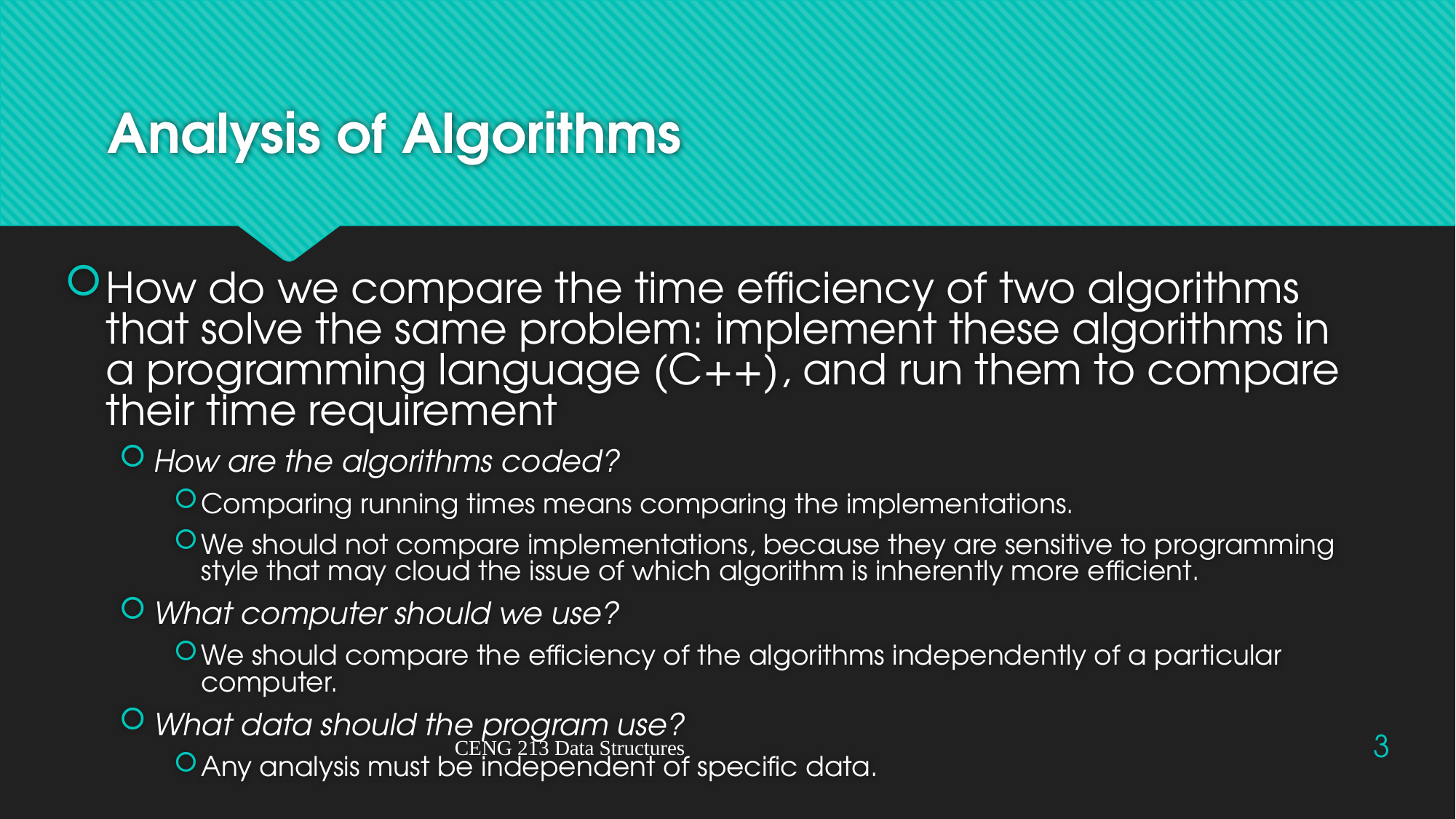

# Analysis of Algorithms
How do we compare the time efficiency of two algorithms that solve the same problem: implement these algorithms in a programming language (C++), and run them to compare their time requirement
How are the algorithms coded?
Comparing running times means comparing the implementations.
We should not compare implementations, because they are sensitive to programming style that may cloud the issue of which algorithm is inherently more efficient.
What computer should we use?
We should compare the efficiency of the algorithms independently of a particular computer.
What data should the program use?
Any analysis must be independent of specific data.
3
CENG 213 Data Structures